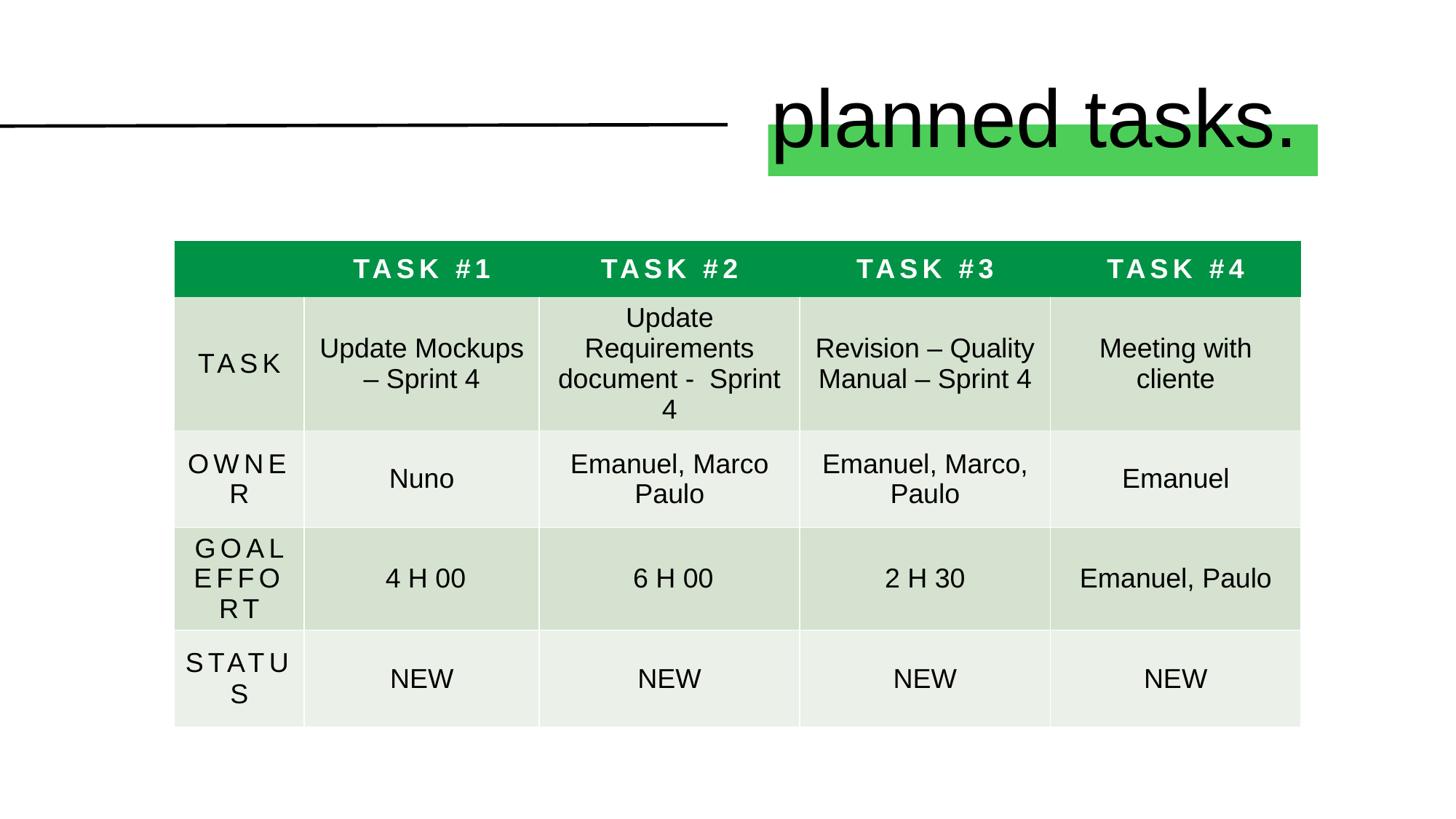

# planned tasks.

|  | TASK #1 | TASK #2 | TASK #3 | TASK #4 |
| --- | --- | --- | --- | --- |
| TASK | Update Mockups – Sprint 4 | Update Requirements document - Sprint 4 | Revision – Quality Manual – Sprint 4 | Meeting with cliente |
| OWNER | Nuno | Emanuel, Marco Paulo | Emanuel, Marco, Paulo | Emanuel |
| GOAL EFFORT | 4 H 00 | 6 H 00 | 2 H 30 | Emanuel, Paulo |
| STATUS | NEW | NEW | NEW | NEW |